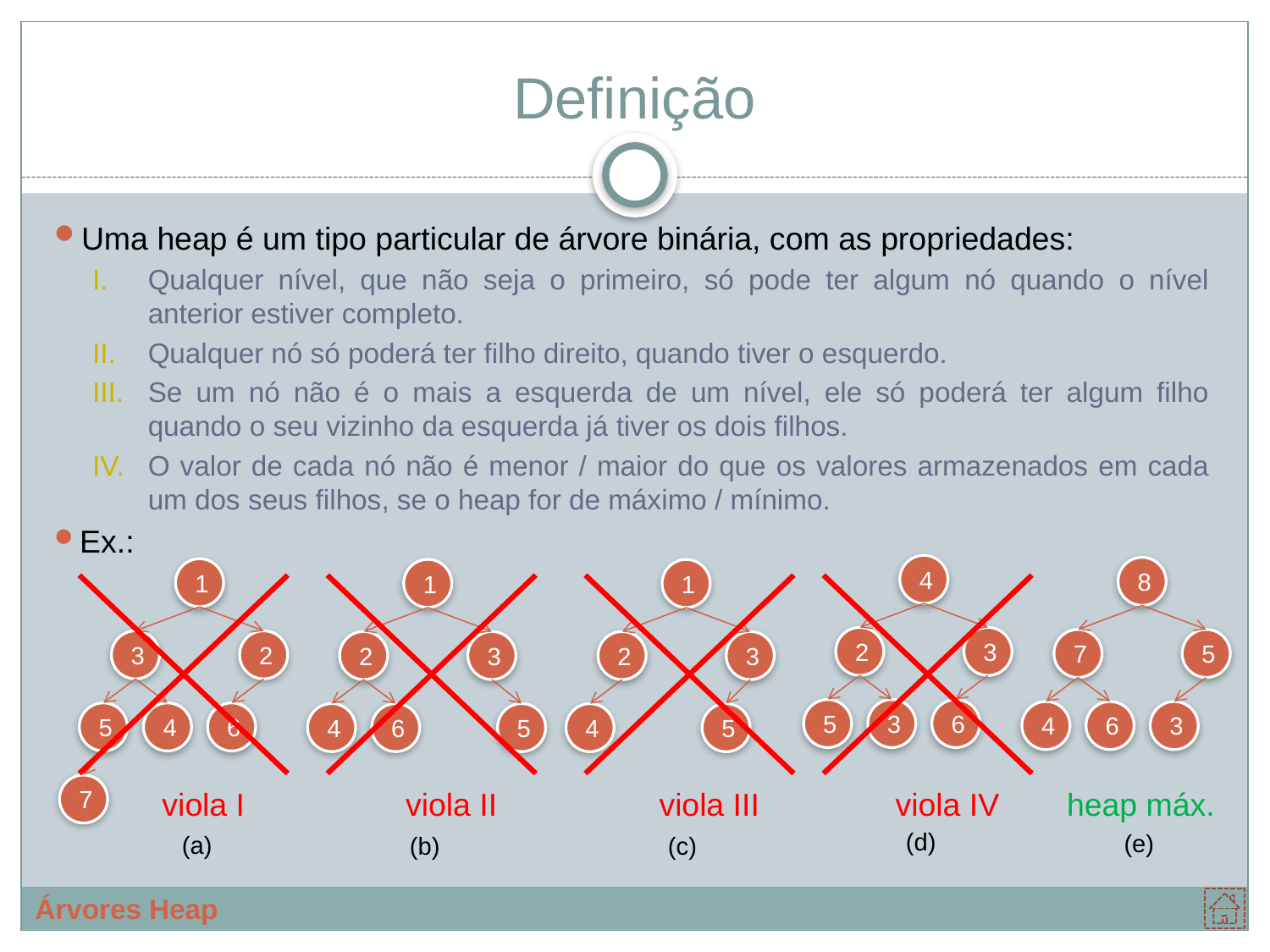

# Definição
Uma heap é um tipo particular de árvore binária, com as propriedades:
Qualquer nível, que não seja o primeiro, só pode ter algum nó quando o nível anterior estiver completo.
Qualquer nó só poderá ter filho direito, quando tiver o esquerdo.
Se um nó não é o mais a esquerda de um nível, ele só poderá ter algum filho quando o seu vizinho da esquerda já tiver os dois filhos.
O valor de cada nó não é menor / maior do que os valores armazenados em cada um dos seus filhos, se o heap for de máximo / mínimo.
Ex.:

4
2
3
5
3
6
(d)
8
7
5
4
6
3
(e)
1
3
2
5
4
6
7
(a)
1
2
3
4
6
5
(b)
1
2
3
4
5
(c)
viola I
viola II
viola III
viola IV
heap máx.
Árvores Heap